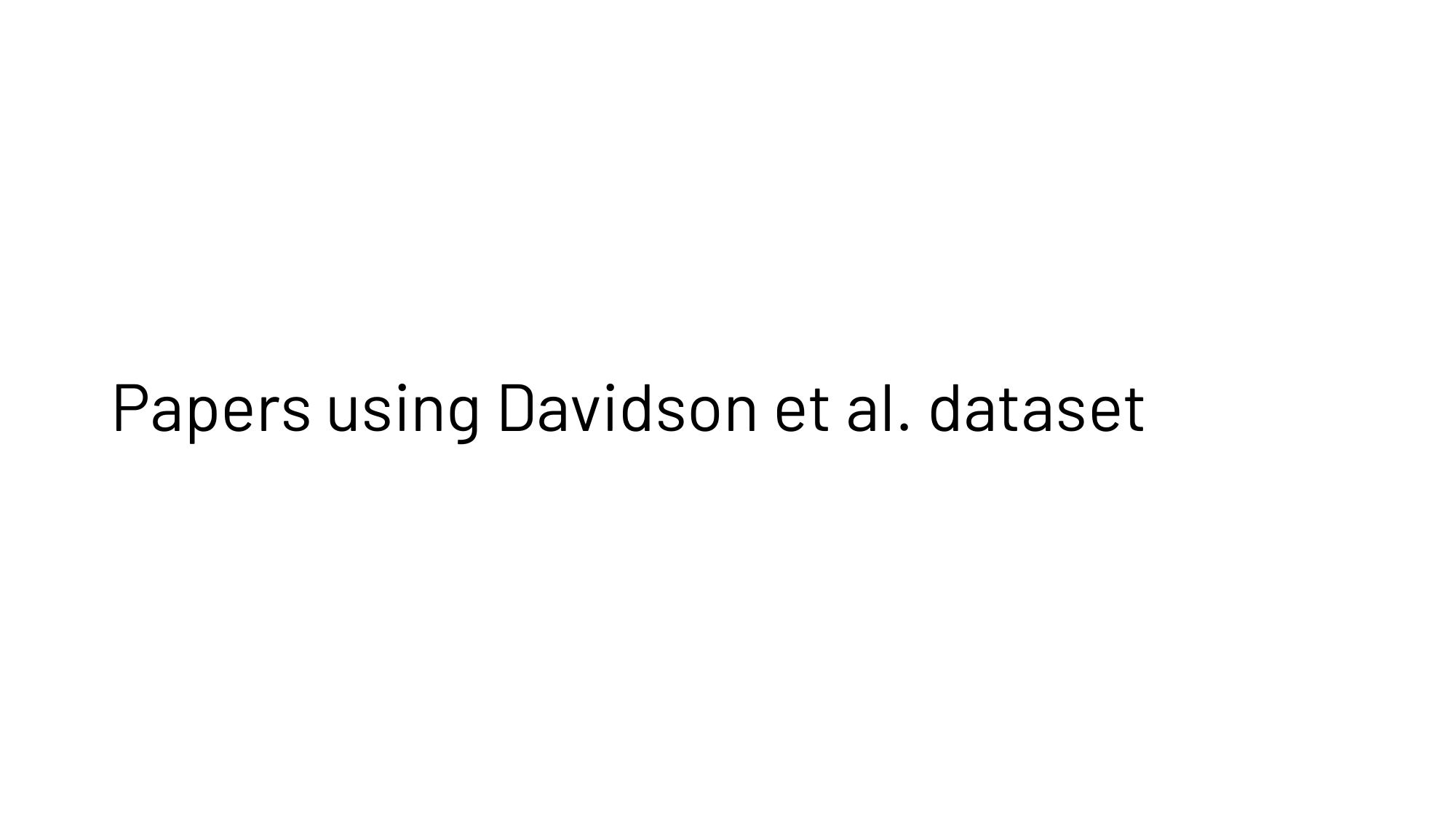

# Papers using Davidson et al. dataset